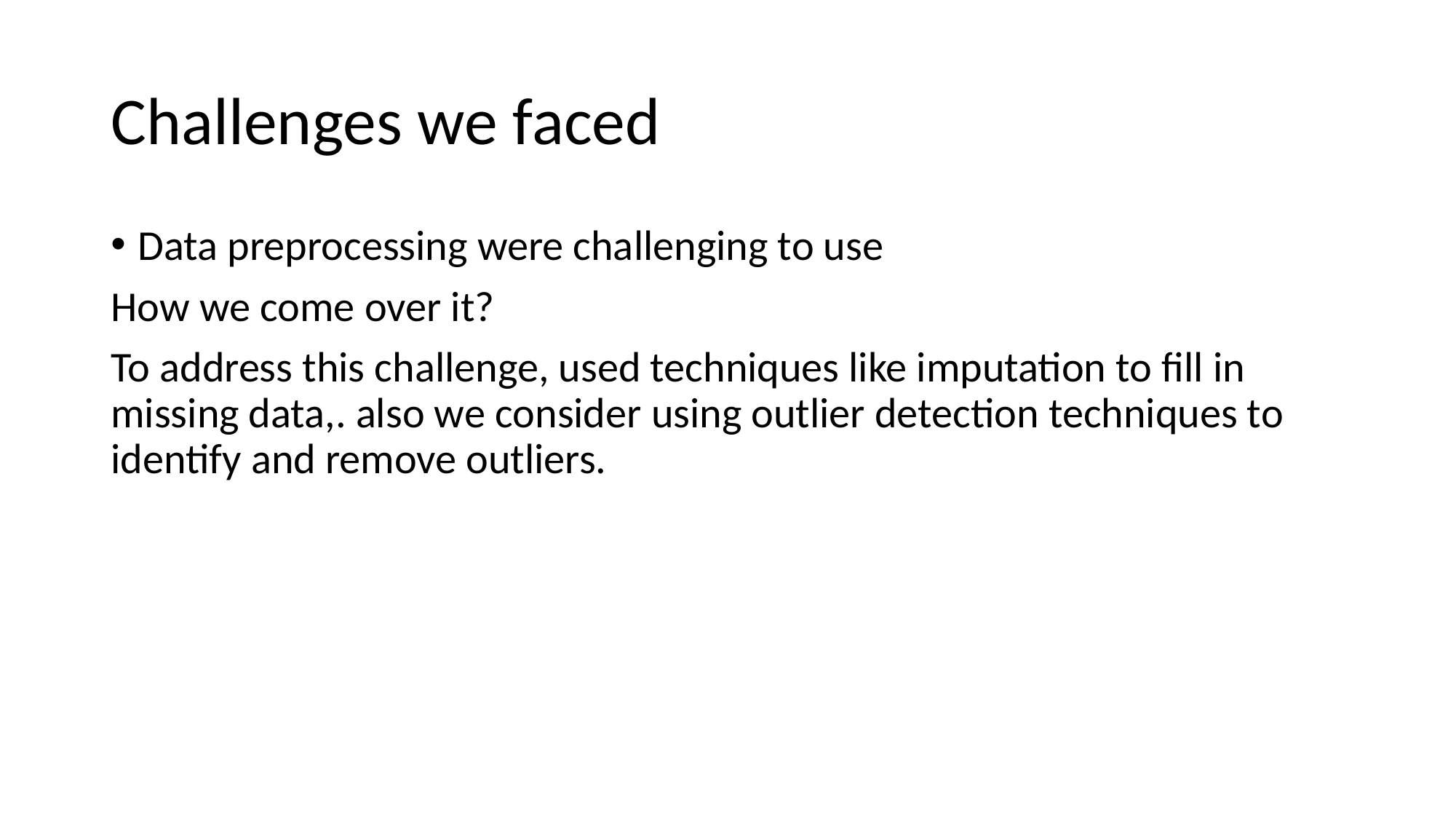

# Challenges we faced
Data preprocessing were challenging to use
How we come over it?
To address this challenge, used techniques like imputation to fill in missing data,. also we consider using outlier detection techniques to identify and remove outliers.